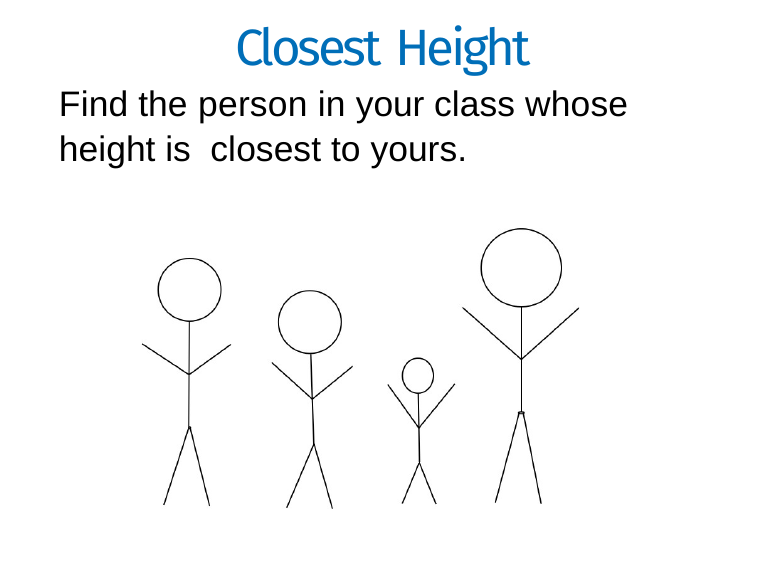

# Closest Height
Find the person in your class whose height is  closest to yours.